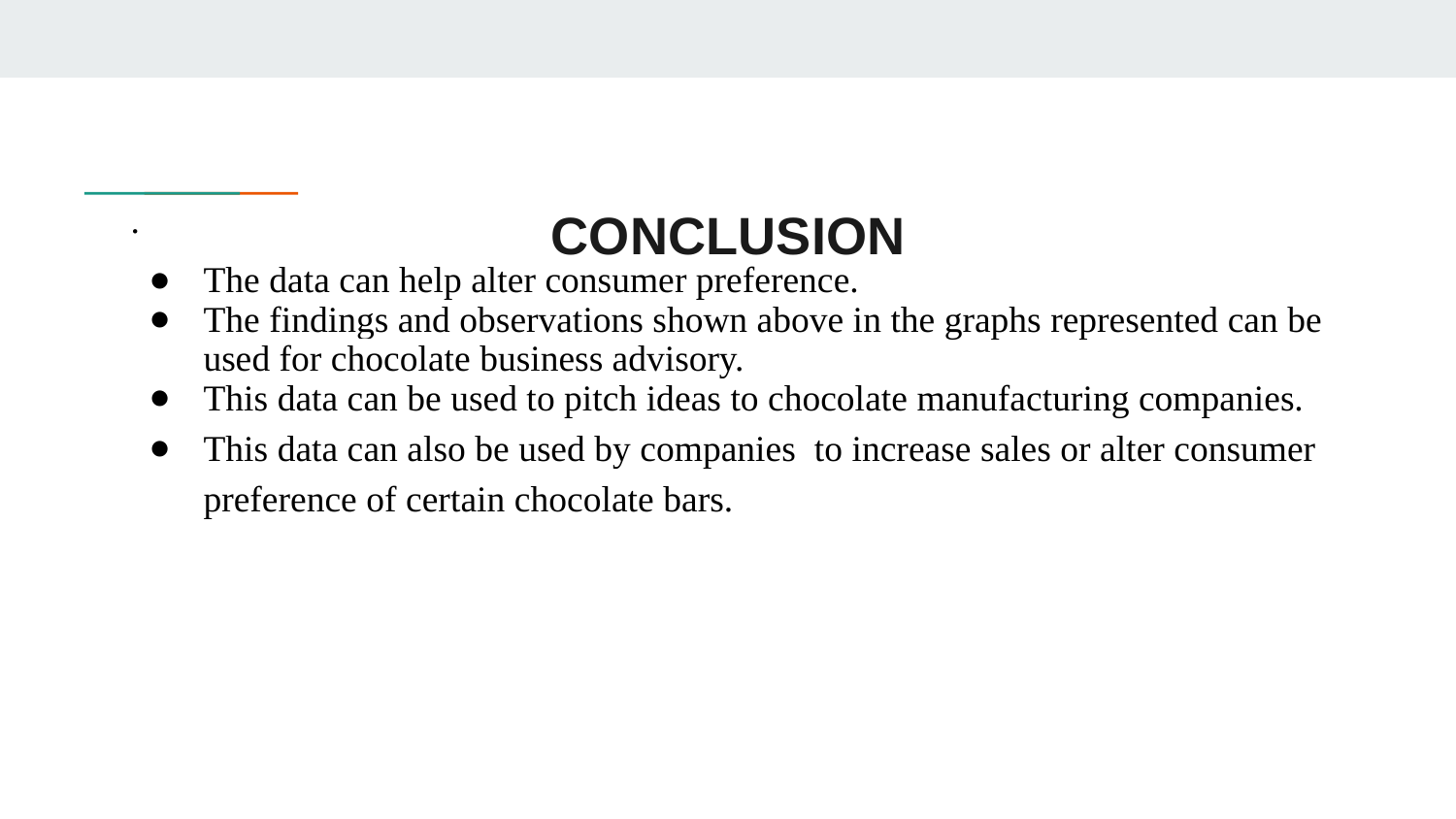

# CONCLUSION
.
The data can help alter consumer preference.
The findings and observations shown above in the graphs represented can be used for chocolate business advisory.
This data can be used to pitch ideas to chocolate manufacturing companies.
This data can also be used by companies  to increase sales or alter consumer preference of certain chocolate bars.